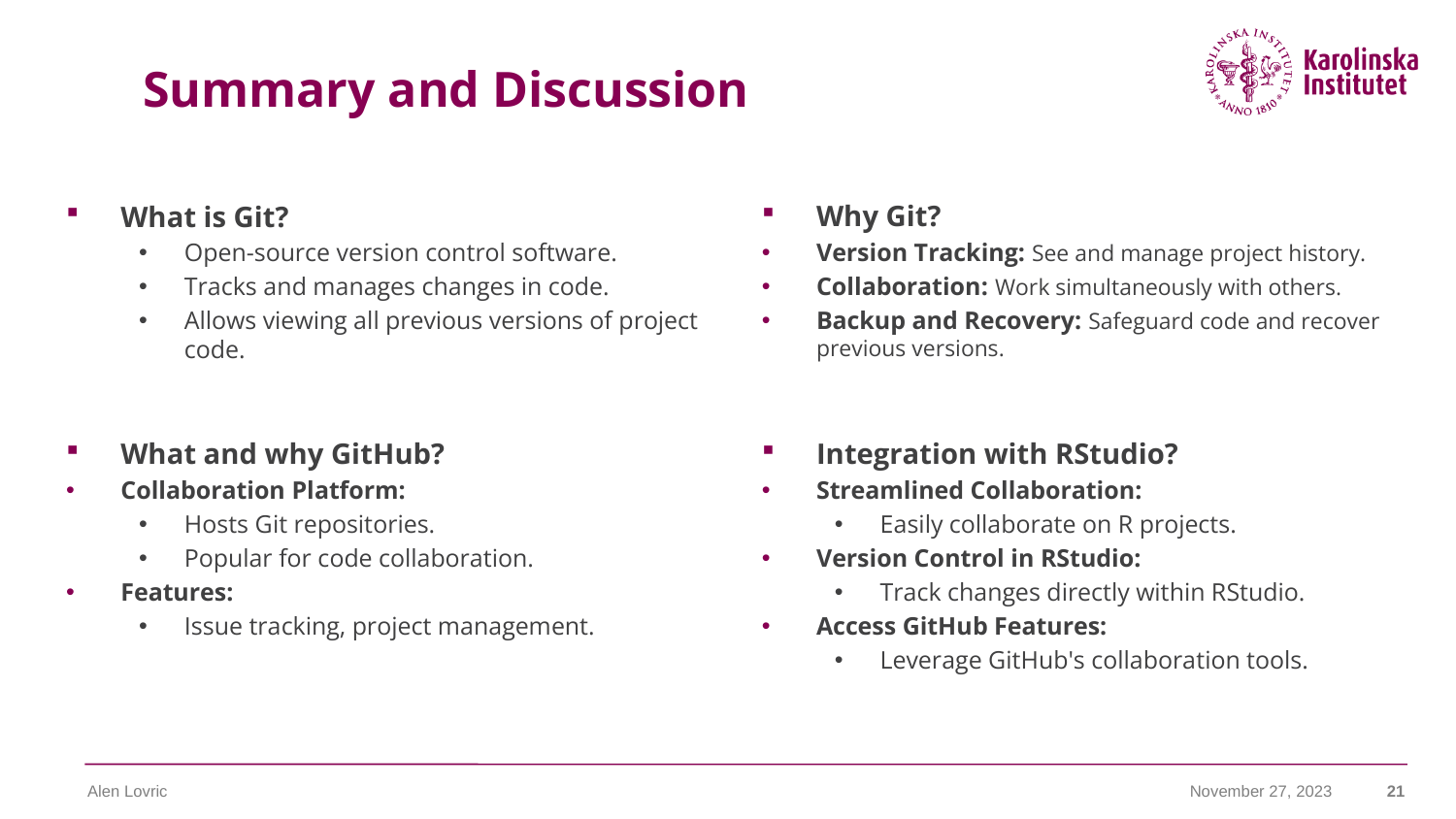

Summary and Discussion
What is Git?
Open-source version control software.
Tracks and manages changes in code.
Allows viewing all previous versions of project code.

Why Git?
Version Tracking: See and manage project history.
Collaboration: Work simultaneously with others.
Backup and Recovery: Safeguard code and recover previous versions.

What and why GitHub?
Collaboration Platform:
Hosts Git repositories.
Popular for code collaboration.
Features:
Issue tracking, project management.
Integration with RStudio?
Streamlined Collaboration:
Easily collaborate on R projects.
Version Control in RStudio:
Track changes directly within RStudio.
Access GitHub Features:
Leverage GitHub's collaboration tools.

Alen Lovric
November 27, 2023
21